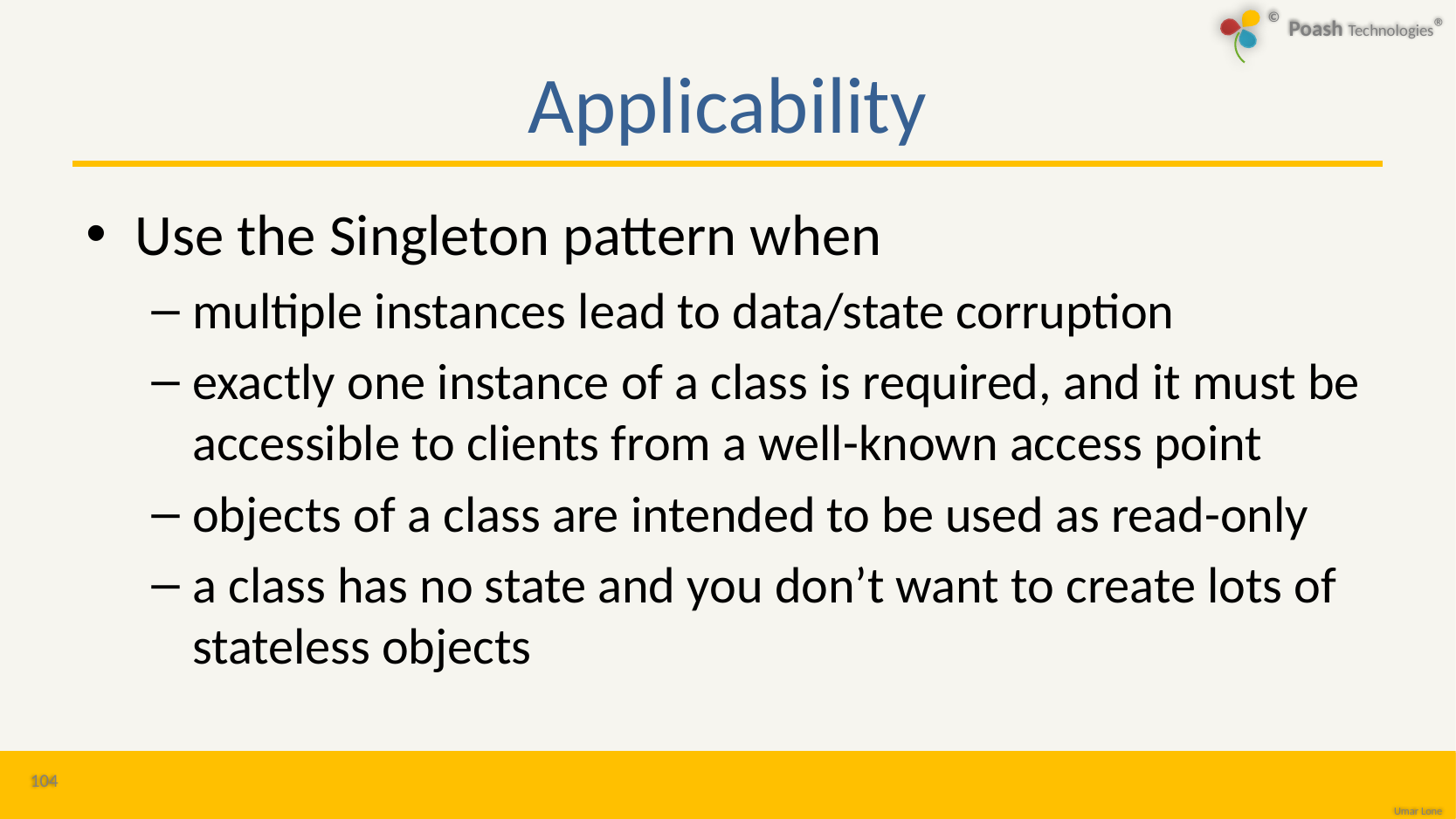

# Applicability
Use the Singleton pattern when
multiple instances lead to data/state corruption
exactly one instance of a class is required, and it must be accessible to clients from a well-known access point
objects of a class are intended to be used as read-only
a class has no state and you don’t want to create lots of stateless objects
104